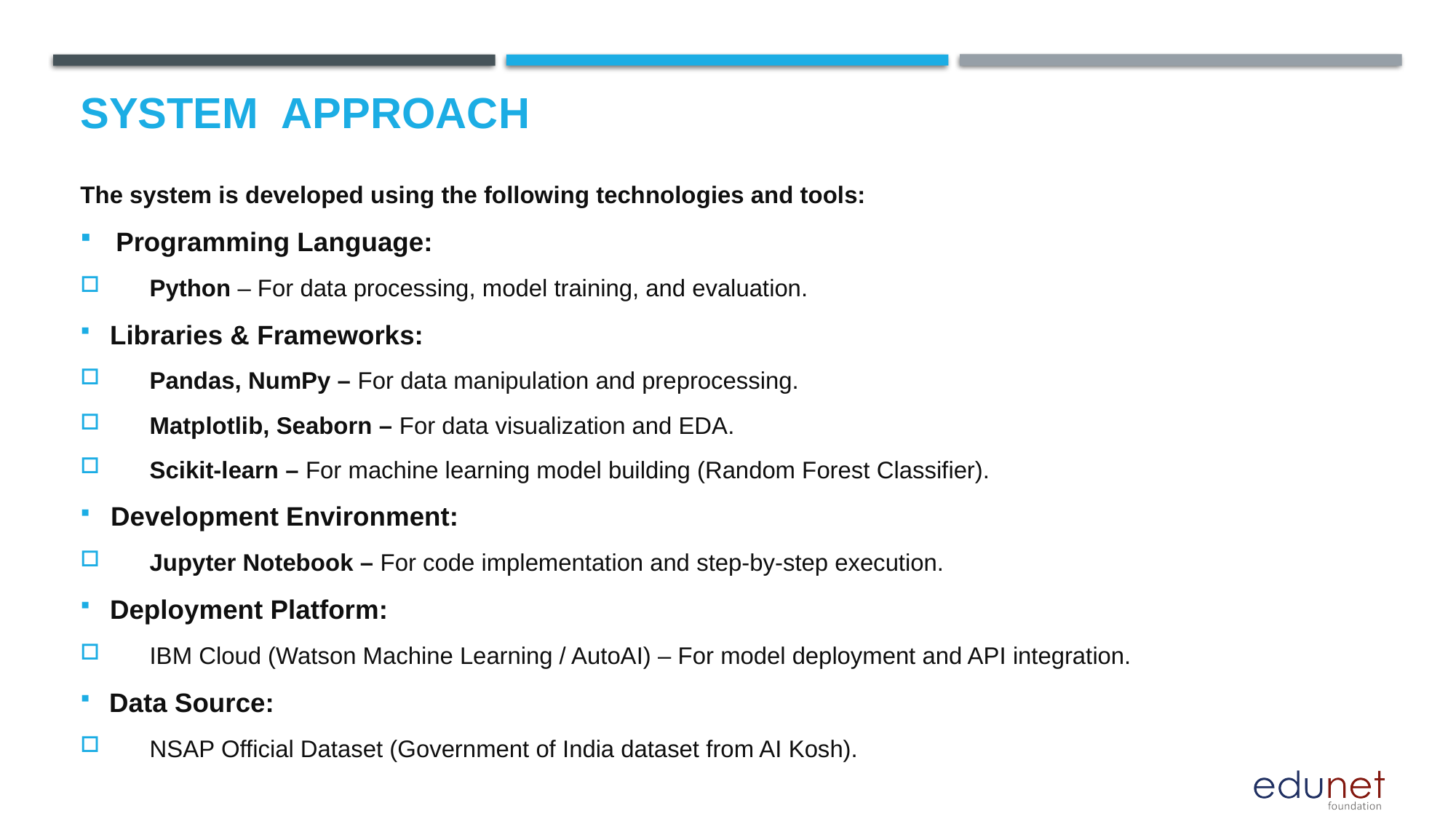

# System  Approach
The system is developed using the following technologies and tools:
Programming Language:
     Python – For data processing, model training, and evaluation.
   Libraries & Frameworks:
     Pandas, NumPy – For data manipulation and preprocessing.
     Matplotlib, Seaborn – For data visualization and EDA.
     Scikit-learn – For machine learning model building (Random Forest Classifier).
   Development Environment:
     Jupyter Notebook – For code implementation and step-by-step execution.
   Deployment Platform:
     IBM Cloud (Watson Machine Learning / AutoAI) – For model deployment and API integration.
   Data Source:
     NSAP Official Dataset (Government of India dataset from AI Kosh).